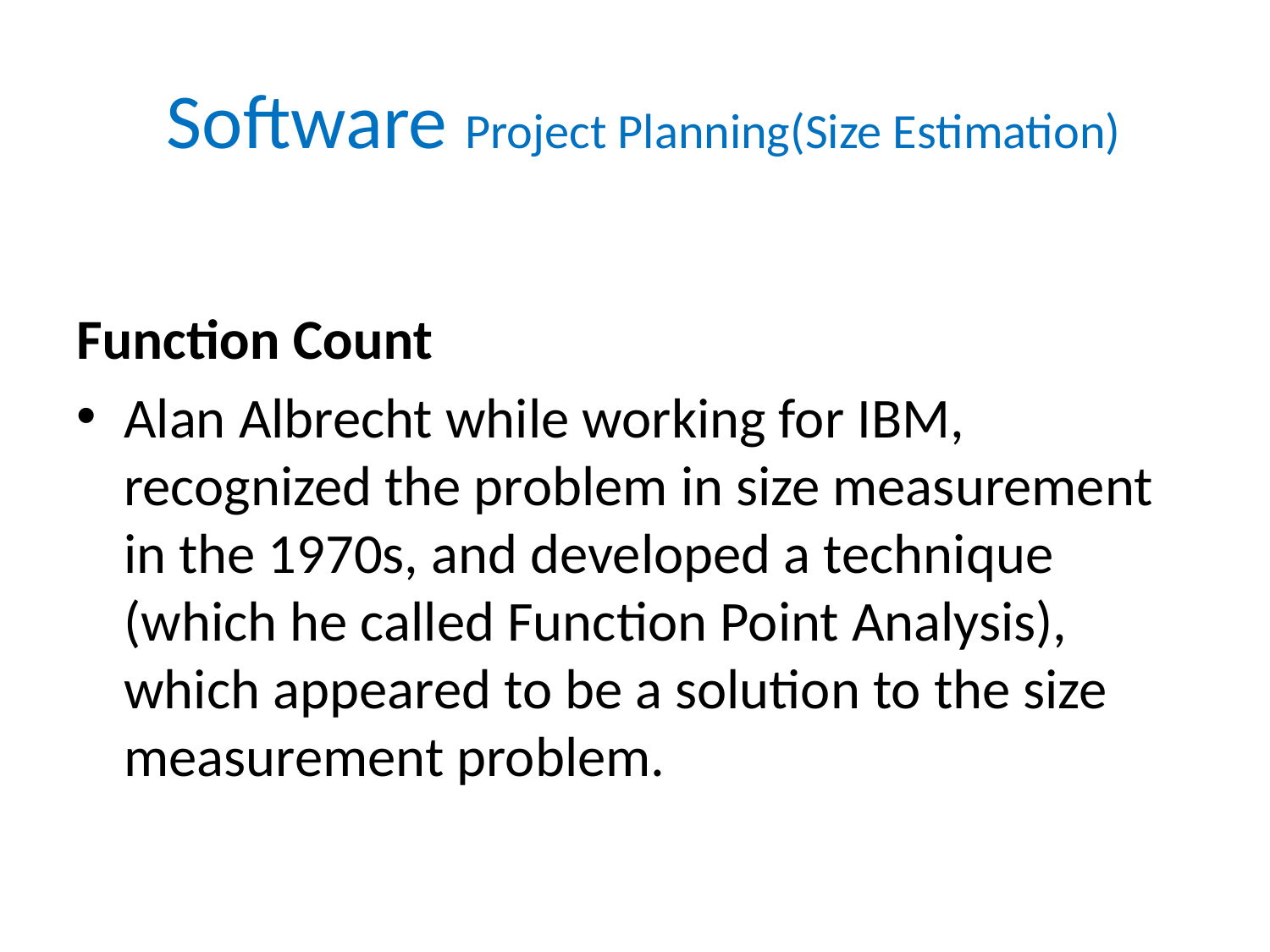

# Software Project Planning(Size Estimation)
Function Count
Alan Albrecht while working for IBM, recognized the problem in size measurement in the 1970s, and developed a technique (which he called Function Point Analysis), which appeared to be a solution to the size measurement problem.